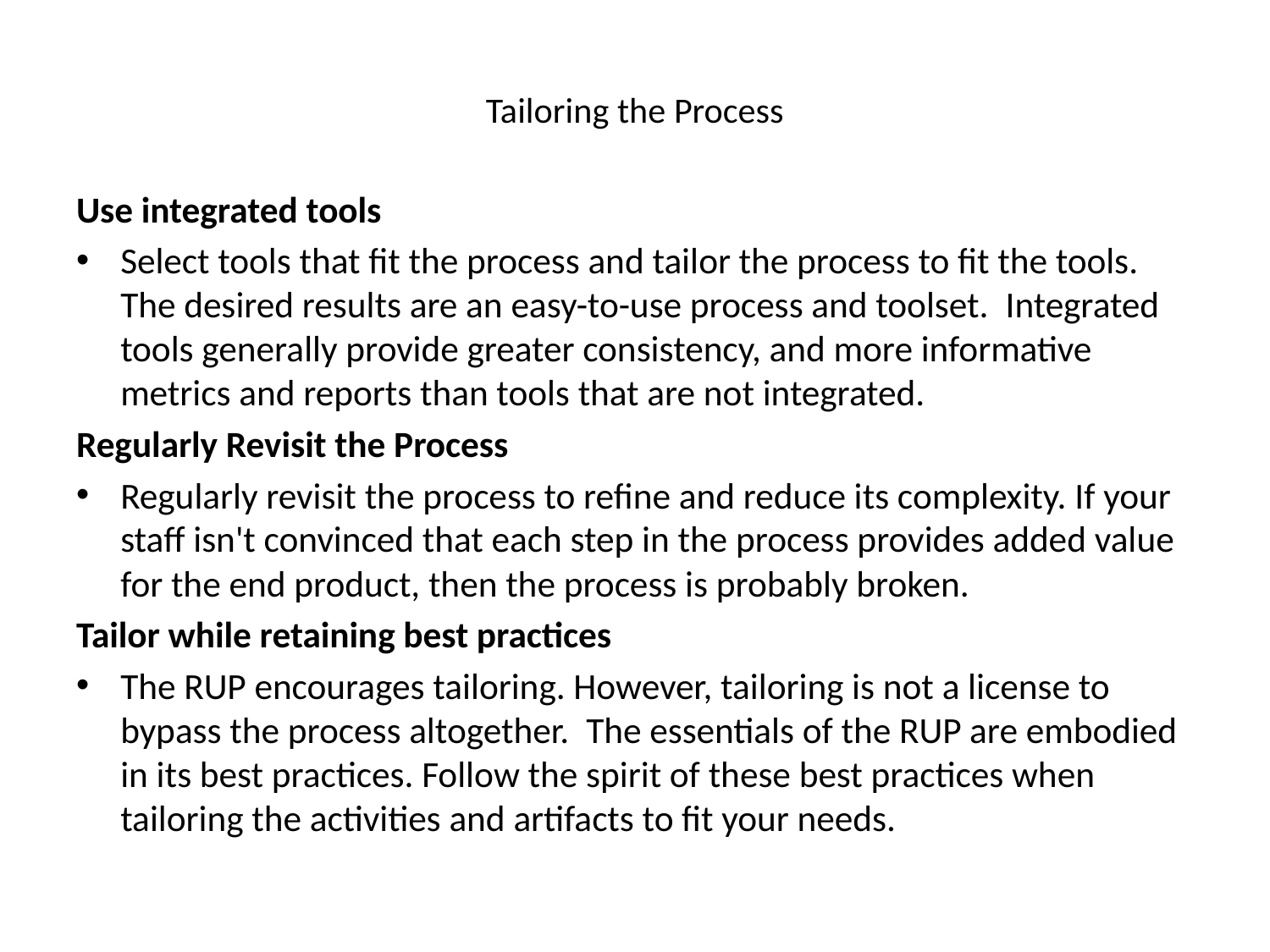

# Tailoring the Process
Use integrated tools
Select tools that fit the process and tailor the process to fit the tools. The desired results are an easy-to-use process and toolset.  Integrated tools generally provide greater consistency, and more informative metrics and reports than tools that are not integrated.
Regularly Revisit the Process
Regularly revisit the process to refine and reduce its complexity. If your staff isn't convinced that each step in the process provides added value for the end product, then the process is probably broken.
Tailor while retaining best practices
The RUP encourages tailoring. However, tailoring is not a license to bypass the process altogether.  The essentials of the RUP are embodied in its best practices. Follow the spirit of these best practices when tailoring the activities and artifacts to fit your needs.